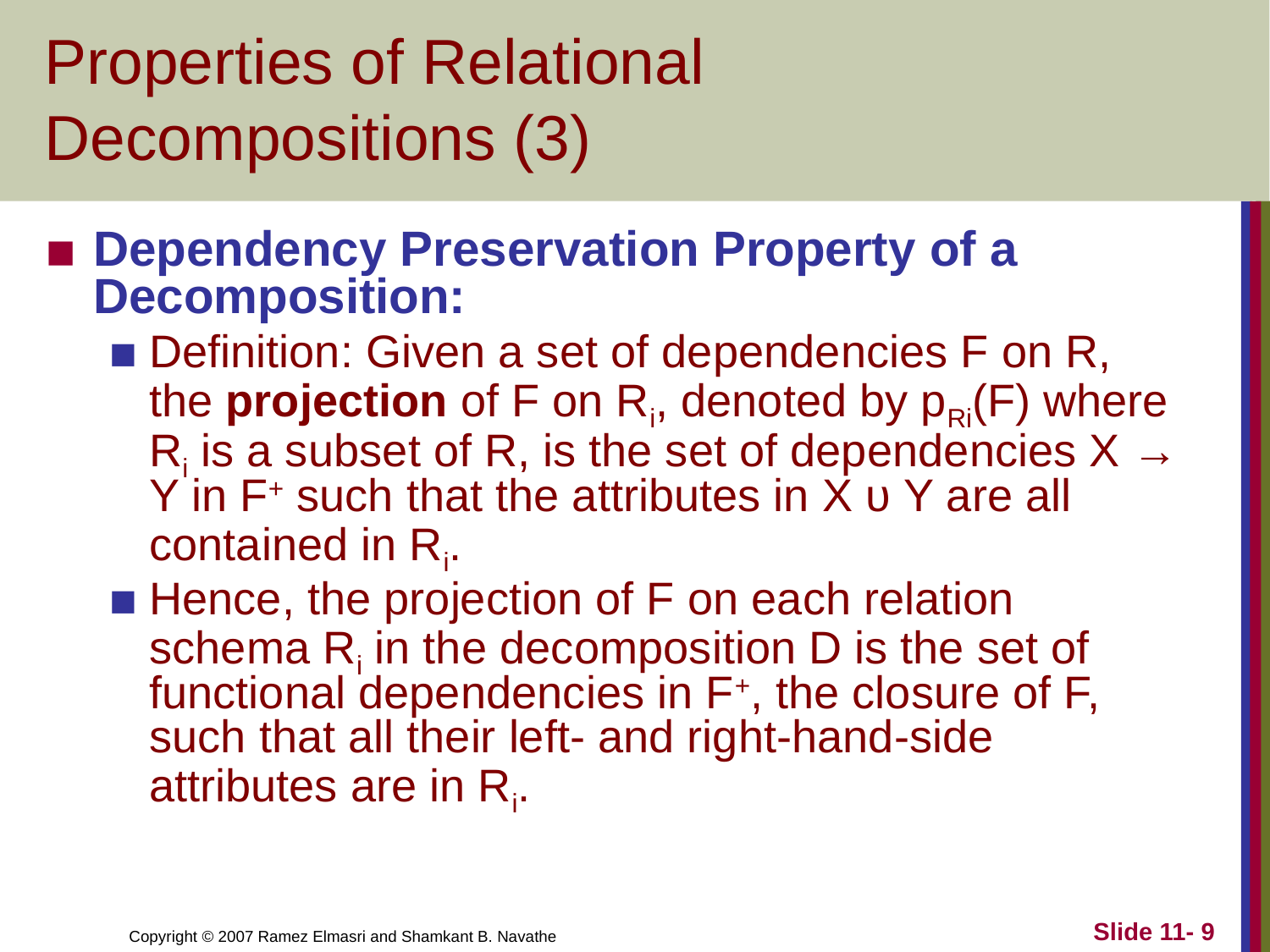

# Properties of Relational Decompositions (3)
Dependency Preservation Property of a Decomposition:
Definition: Given a set of dependencies F on R, the projection of F on Ri, denoted by pRi(F) where Ri is a subset of R, is the set of dependencies X → Y in F+ such that the attributes in X υ Y are all contained in Ri.
Hence, the projection of F on each relation schema Ri in the decomposition D is the set of functional dependencies in F+, the closure of F, such that all their left- and right-hand-side attributes are in Ri.
Slide 11- 9